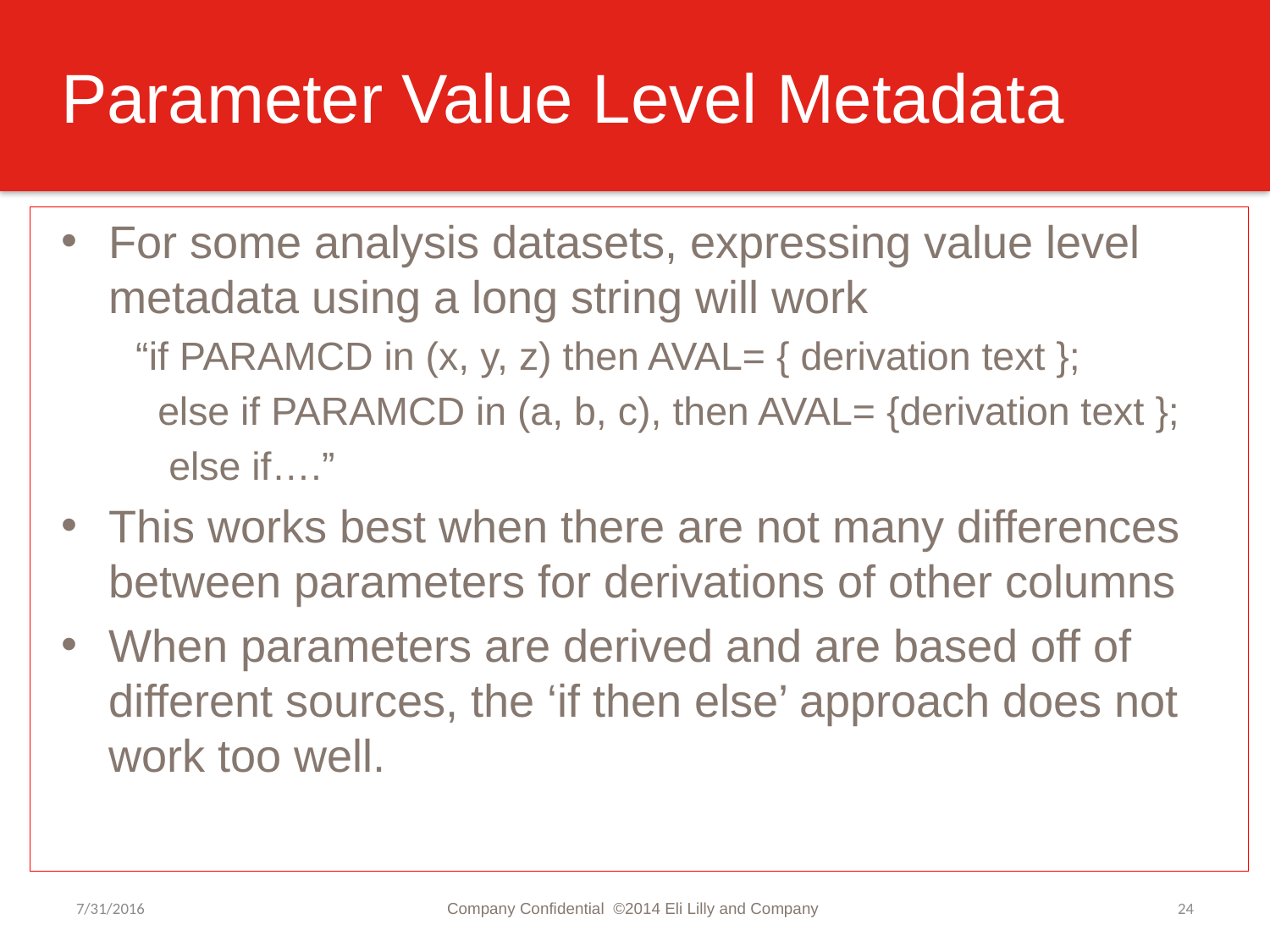

# Parameter Value Level Metadata

For some analysis datasets, expressing value level metadata using a long string will work
 “if PARAMCD in (x, y, z) then AVAL= { derivation text };
   else if PARAMCD in (a, b, c), then AVAL= {derivation text };
    else if….”
This works best when there are not many differences between parameters for derivations of other columns
When parameters are derived and are based off of different sources, the ‘if then else’ approach does not work too well.
7/31/2016
Company Confidential  ©2014 Eli Lilly and Company
24